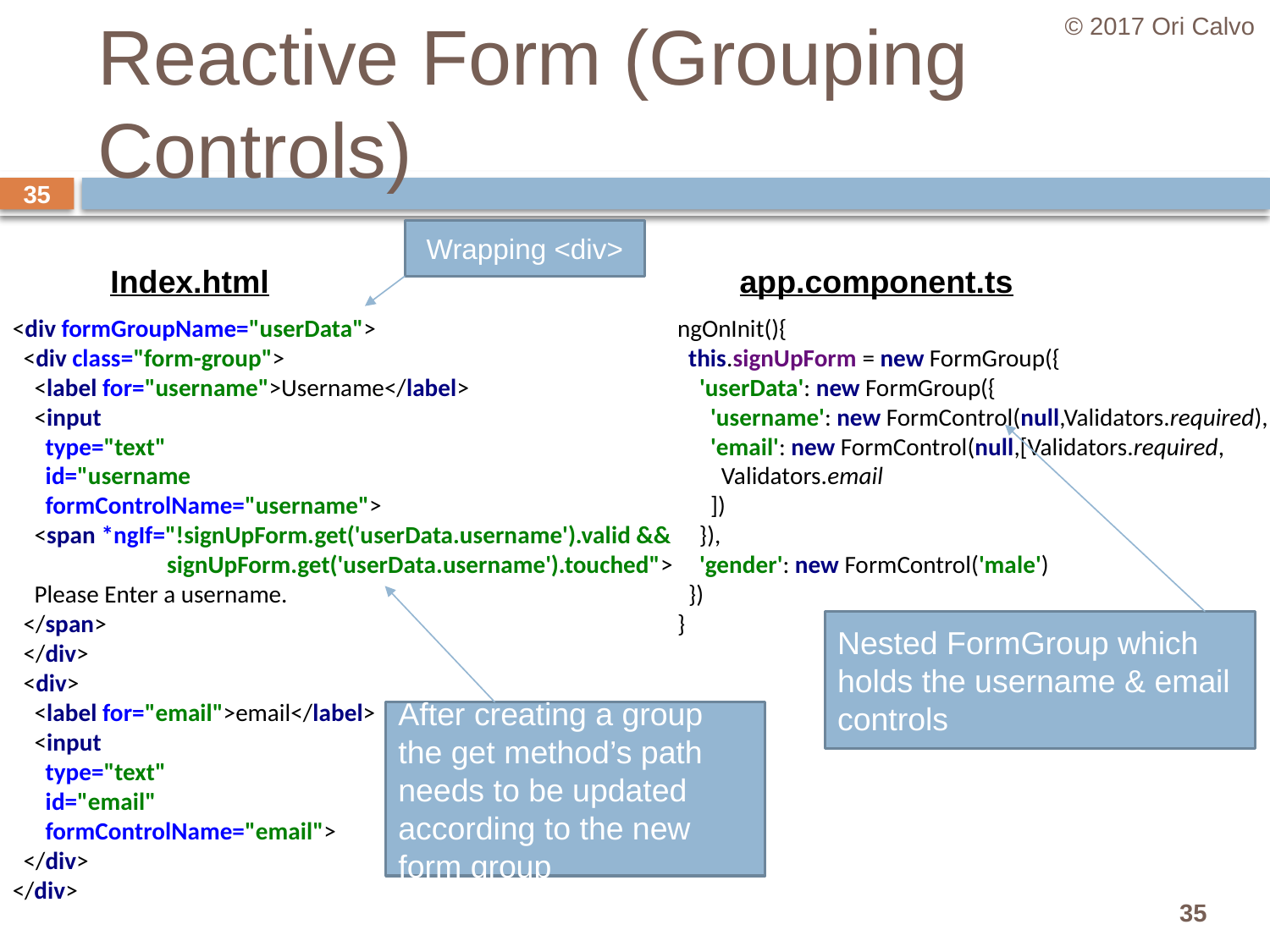

© 2017 Ori Calvo
# Reactive Form (Grouping Controls)
35
Wrapping <div>
Index.html
app.component.ts
<div formGroupName="userData">
  <div class="form-group">
    <label for="username">Username</label>
    <input
      type="text"
      id="username
      formControlName="username">
    <span *ngIf="!signUpForm.get('userData.username').valid &&        	     signUpForm.get('userData.username').touched">
    Please Enter a username.
  </span>
  </div>
  <div>
    <label for="email">email</label>
    <input
      type="text"
      id="email"
      formControlName="email">
  </div>
</div>
ngOnInit(){
  this.signUpForm = new FormGroup({
    'userData': new FormGroup({
      'username': new FormControl(null,Validators.required),
      'email': new FormControl(null,[Validators.required,
        Validators.email
      ])
    }),
    'gender': new FormControl('male')
  })
}
Nested FormGroup which holds the username & email controls
After creating a group the get method’s path needs to be updated according to the new form group